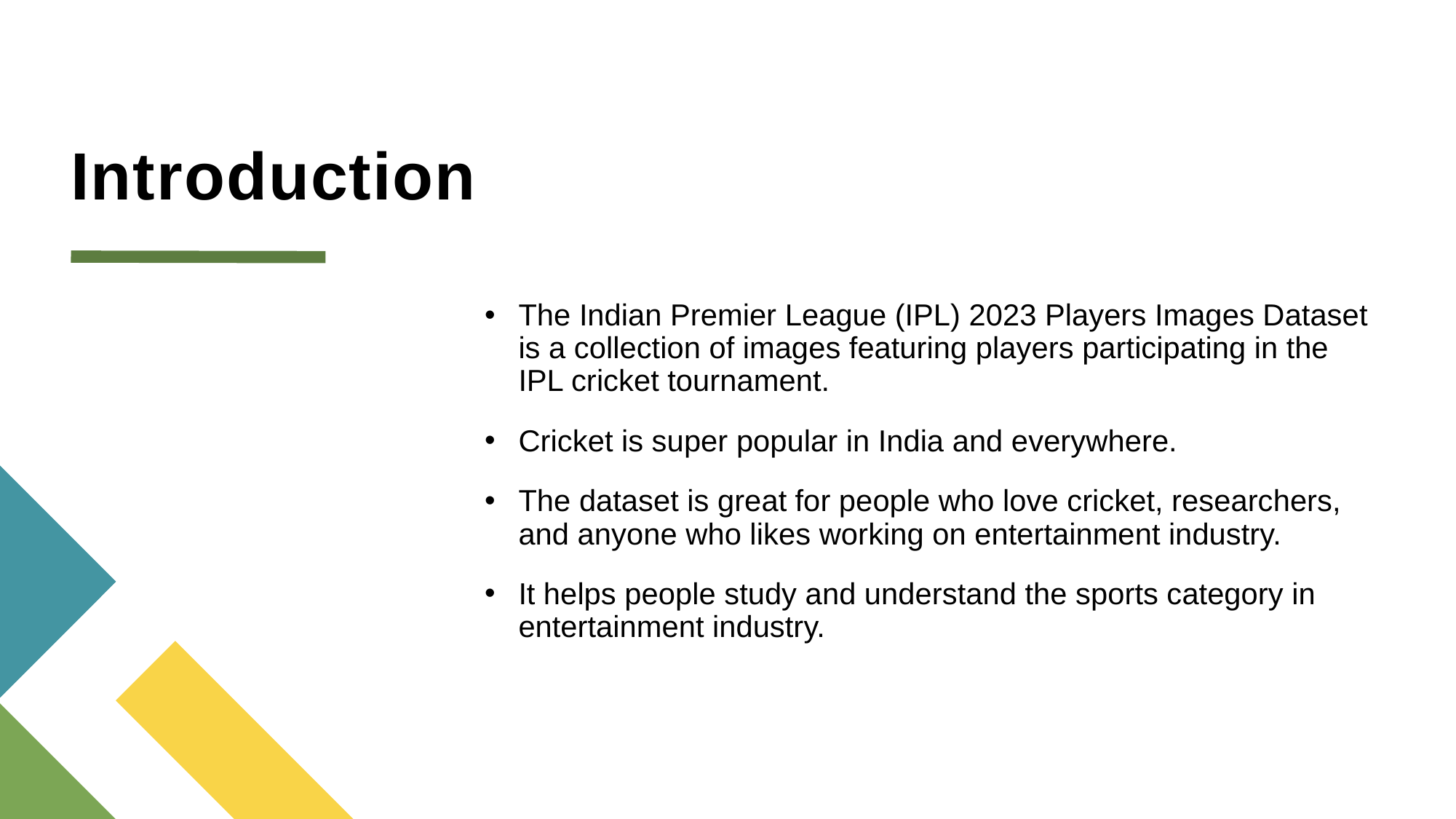

# Introduction
The Indian Premier League (IPL) 2023 Players Images Dataset is a collection of images featuring players participating in the IPL cricket tournament.
Cricket is super popular in India and everywhere.
The dataset is great for people who love cricket, researchers, and anyone who likes working on entertainment industry.
It helps people study and understand the sports category in entertainment industry.